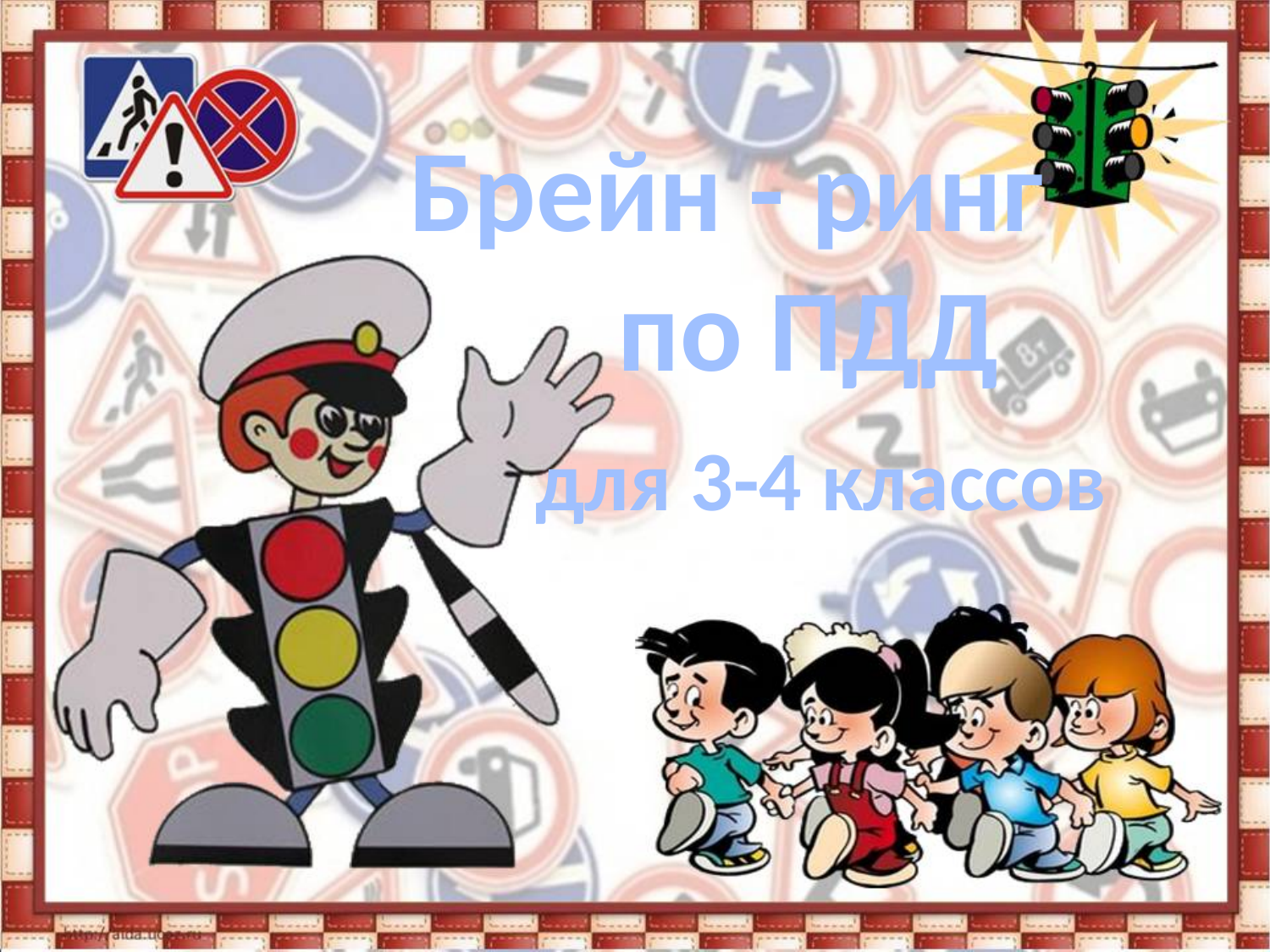

#
Брейн - ринг
по ПДД
 для 3-4 классов